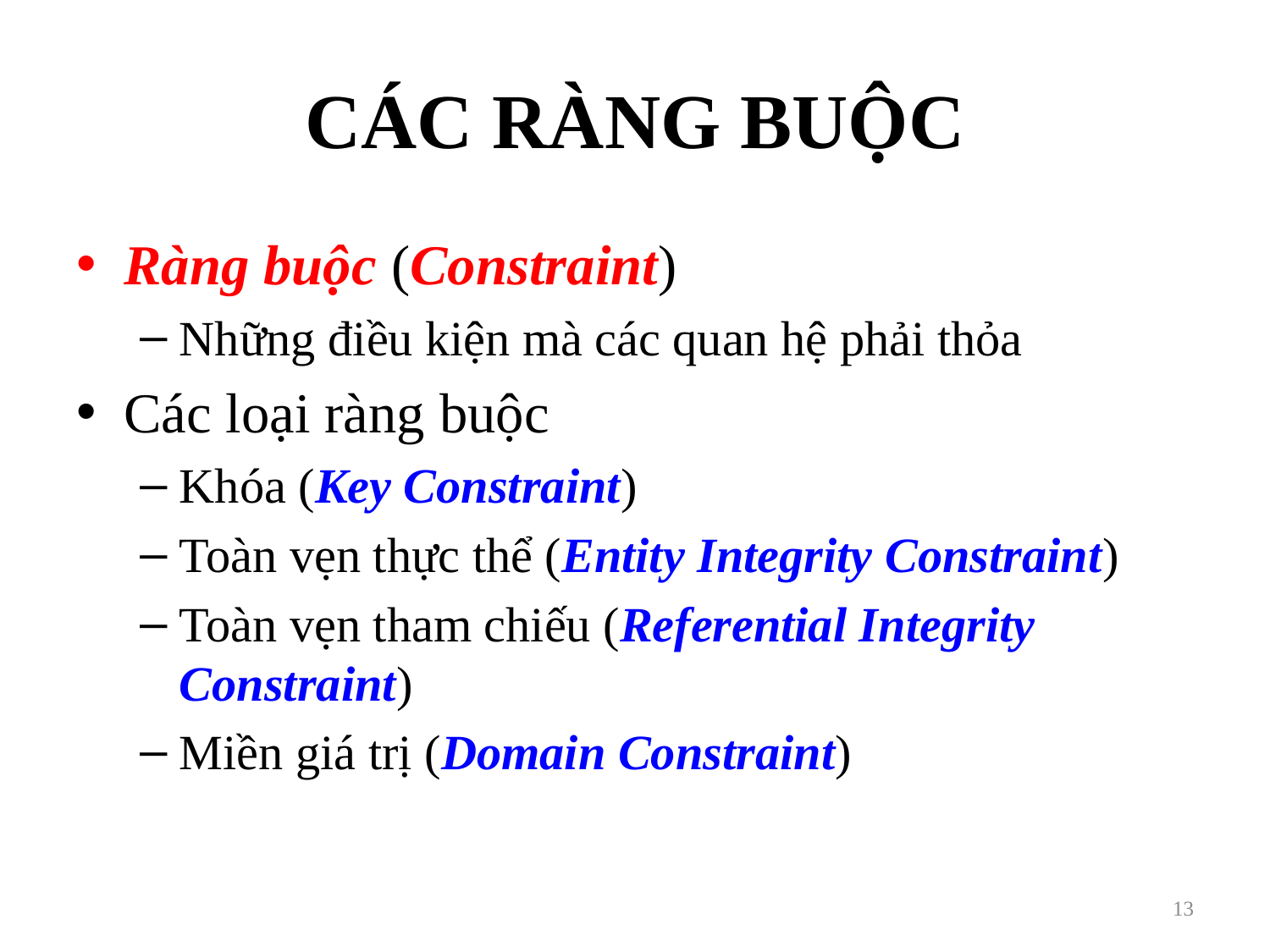

# CÁC RÀNG BUỘC
Ràng buộc (Constraint)
Những điều kiện mà các quan hệ phải thỏa
Các loại ràng buộc
Khóa (Key Constraint)
Toàn vẹn thực thể (Entity Integrity Constraint)
Toàn vẹn tham chiếu (Referential Integrity Constraint)
Miền giá trị (Domain Constraint)
13